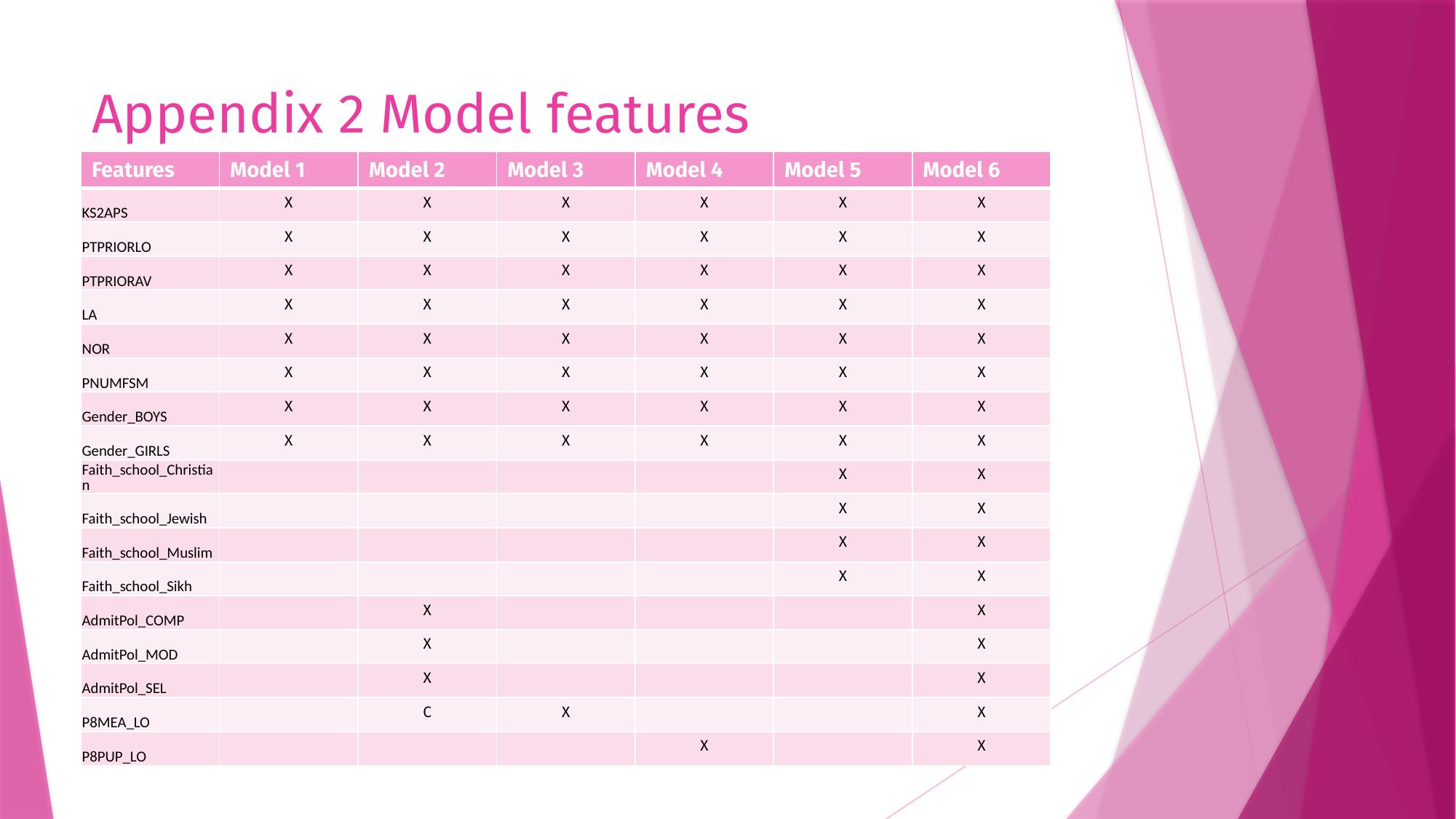

# Appendix 2 Model features
| Features | Model 1 | Model 2 | Model 3 | Model 4 | Model 5 | Model 6 |
| --- | --- | --- | --- | --- | --- | --- |
| KS2APS | X | X | X | X | X | X |
| PTPRIORLO | X | X | X | X | X | X |
| PTPRIORAV | X | X | X | X | X | X |
| LA | X | X | X | X | X | X |
| NOR | X | X | X | X | X | X |
| PNUMFSM | X | X | X | X | X | X |
| Gender\_BOYS | X | X | X | X | X | X |
| Gender\_GIRLS | X | X | X | X | X | X |
| Faith\_school\_Christian |  |  |  |  | X | X |
| Faith\_school\_Jewish |  |  |  |  | X | X |
| Faith\_school\_Muslim |  |  |  |  | X | X |
| Faith\_school\_Sikh |  |  |  |  | X | X |
| AdmitPol\_COMP |  | X |  |  |  | X |
| AdmitPol\_MOD |  | X |  |  |  | X |
| AdmitPol\_SEL |  | X |  |  |  | X |
| P8MEA\_LO |  | C | X |  |  | X |
| P8PUP\_LO |  |  |  | X |  | X |